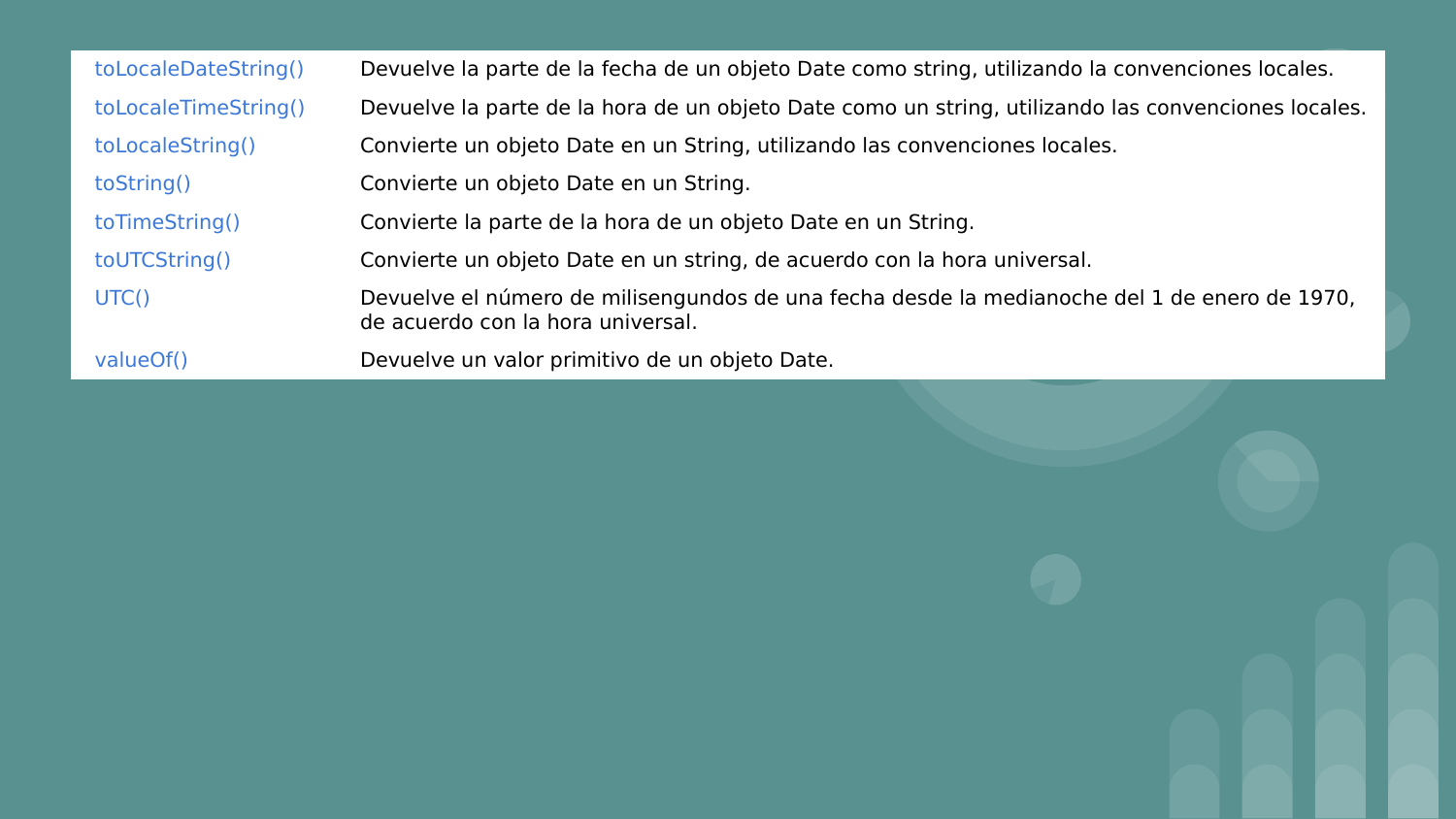

| toLocaleDateString() | Devuelve la parte de la fecha de un objeto Date como string, utilizando la convenciones locales. |
| --- | --- |
| toLocaleTimeString() | Devuelve la parte de la hora de un objeto Date como un string, utilizando las convenciones locales. |
| toLocaleString() | Convierte un objeto Date en un String, utilizando las convenciones locales. |
| toString() | Convierte un objeto Date en un String. |
| toTimeString() | Convierte la parte de la hora de un objeto Date en un String. |
| toUTCString() | Convierte un objeto Date en un string, de acuerdo con la hora universal. |
| UTC() | Devuelve el número de milisengundos de una fecha desde la medianoche del 1 de enero de 1970, de acuerdo con la hora universal. |
| valueOf() | Devuelve un valor primitivo de un objeto Date. |